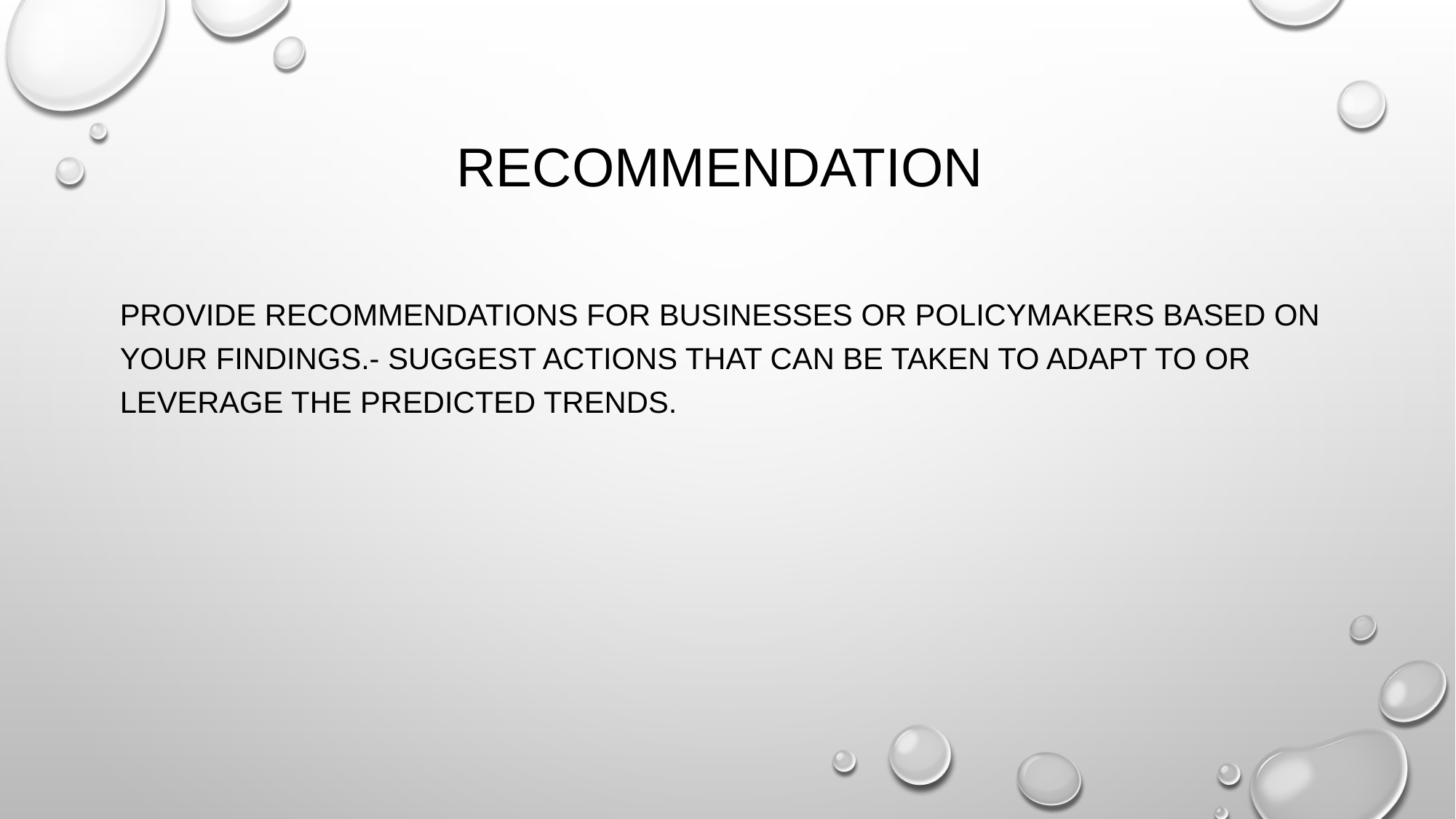

# Recommendation
Provide recommendations for businesses or policymakers based on your findings.- Suggest actions that can be taken to adapt to or leverage the predicted trends.